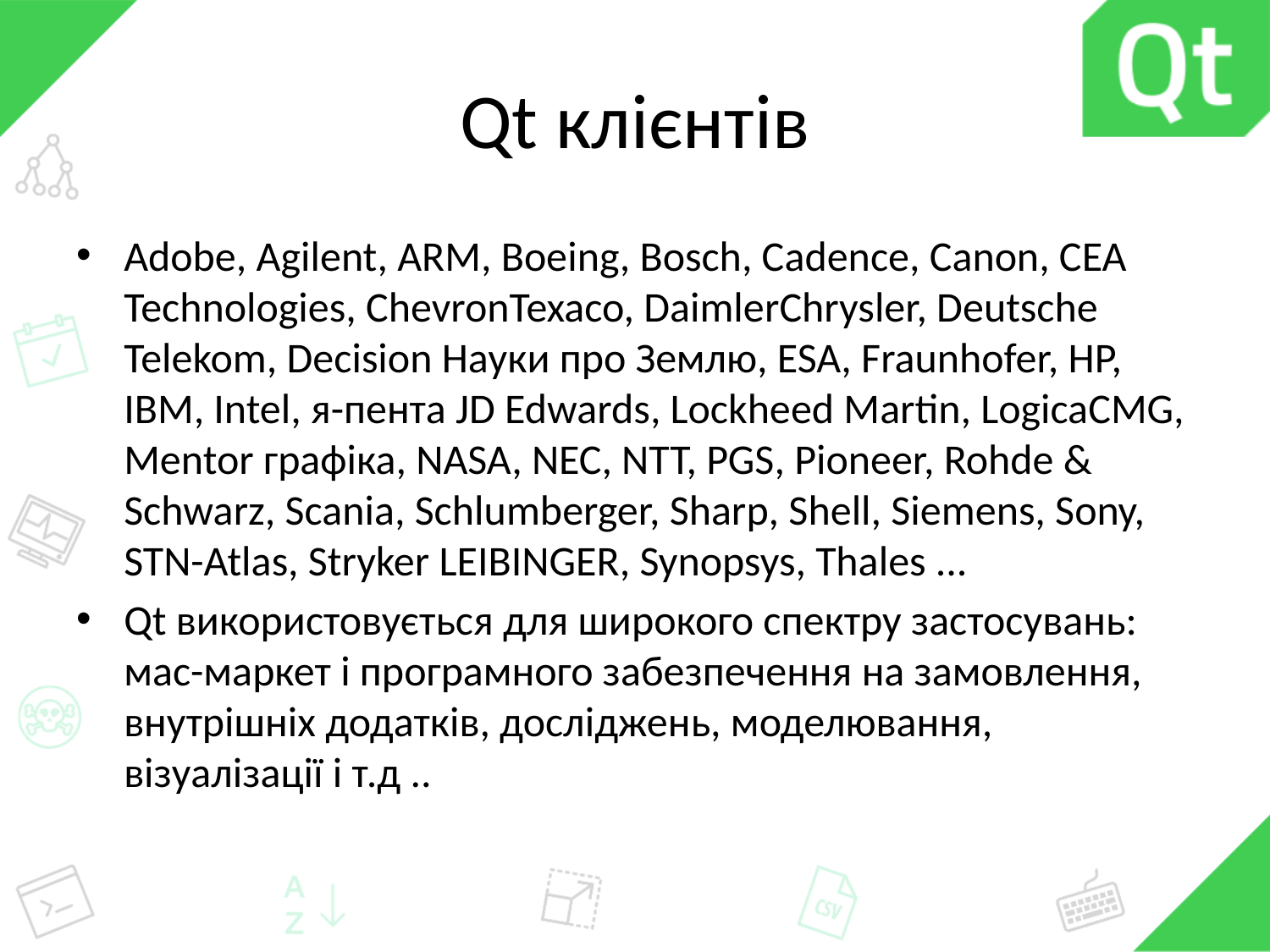

# Qt клієнтів
Adobe, Agilent, ARM, Boeing, Bosch, Cadence, Canon, CEA Technologies, ChevronTexaco, DaimlerChrysler, Deutsche Telekom, Decision Науки про Землю, ESA, Fraunhofer, HP, IBM, Intel, я-пента JD Edwards, Lockheed Martin, LogicaCMG, Mentor графіка, NASA, NEC, NTT, PGS, Pioneer, Rohde & Schwarz, Scania, Schlumberger, Sharp, Shell, Siemens, Sony, STN-Atlas, Stryker LEIBINGER, Synopsys, Thales ...
Qt використовується для широкого спектру застосувань: мас-маркет і програмного забезпечення на замовлення, внутрішніх додатків, досліджень, моделювання, візуалізації і т.д ..